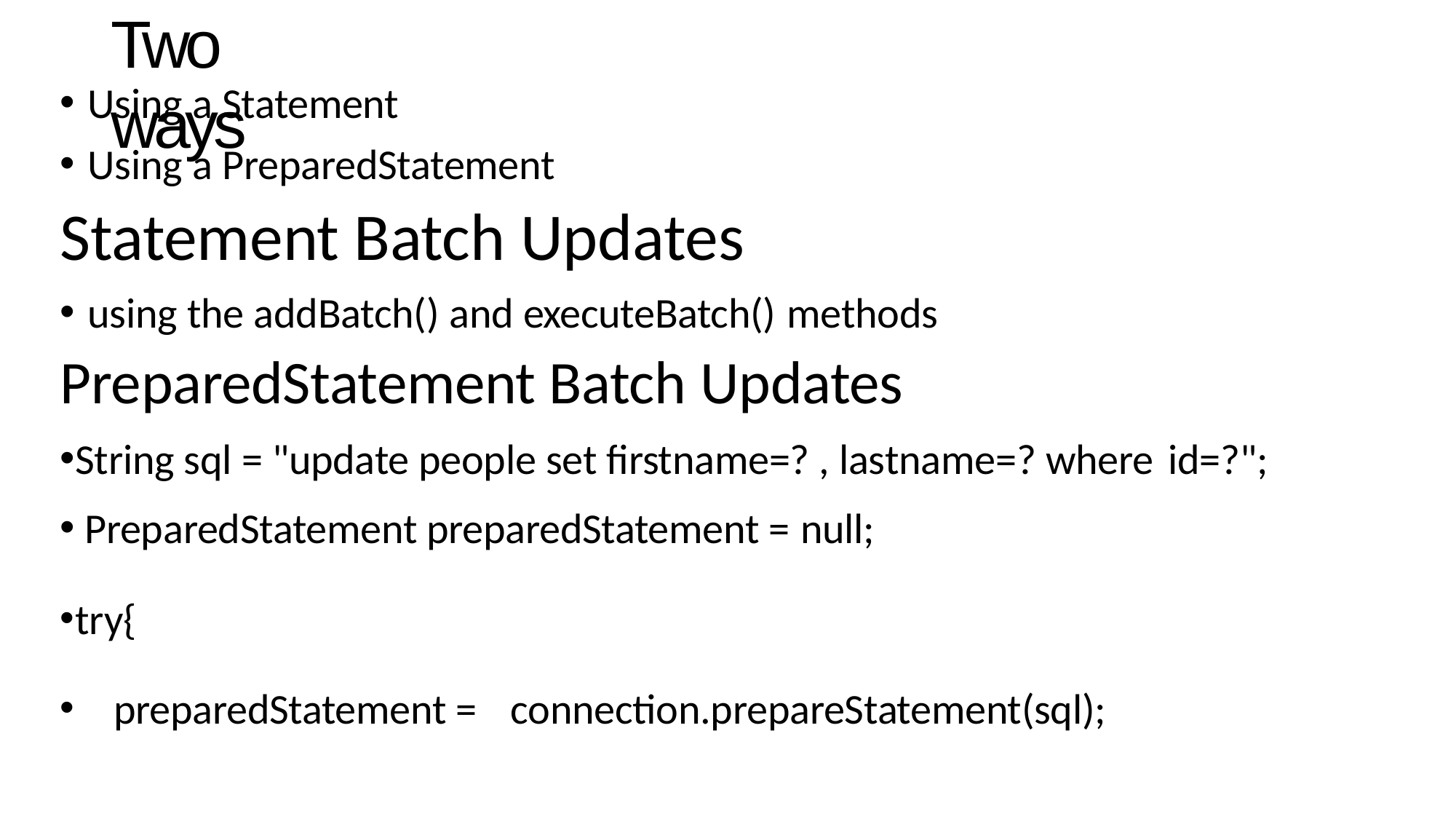

# Two ways
Using a Statement
Using a PreparedStatement
Statement Batch Updates
using the addBatch() and executeBatch() methods
PreparedStatement Batch Updates
String sql = "update people set firstname=? , lastname=? where id=?";
PreparedStatement preparedStatement = null;
try{
preparedStatement =
connection.prepareStatement(sql);